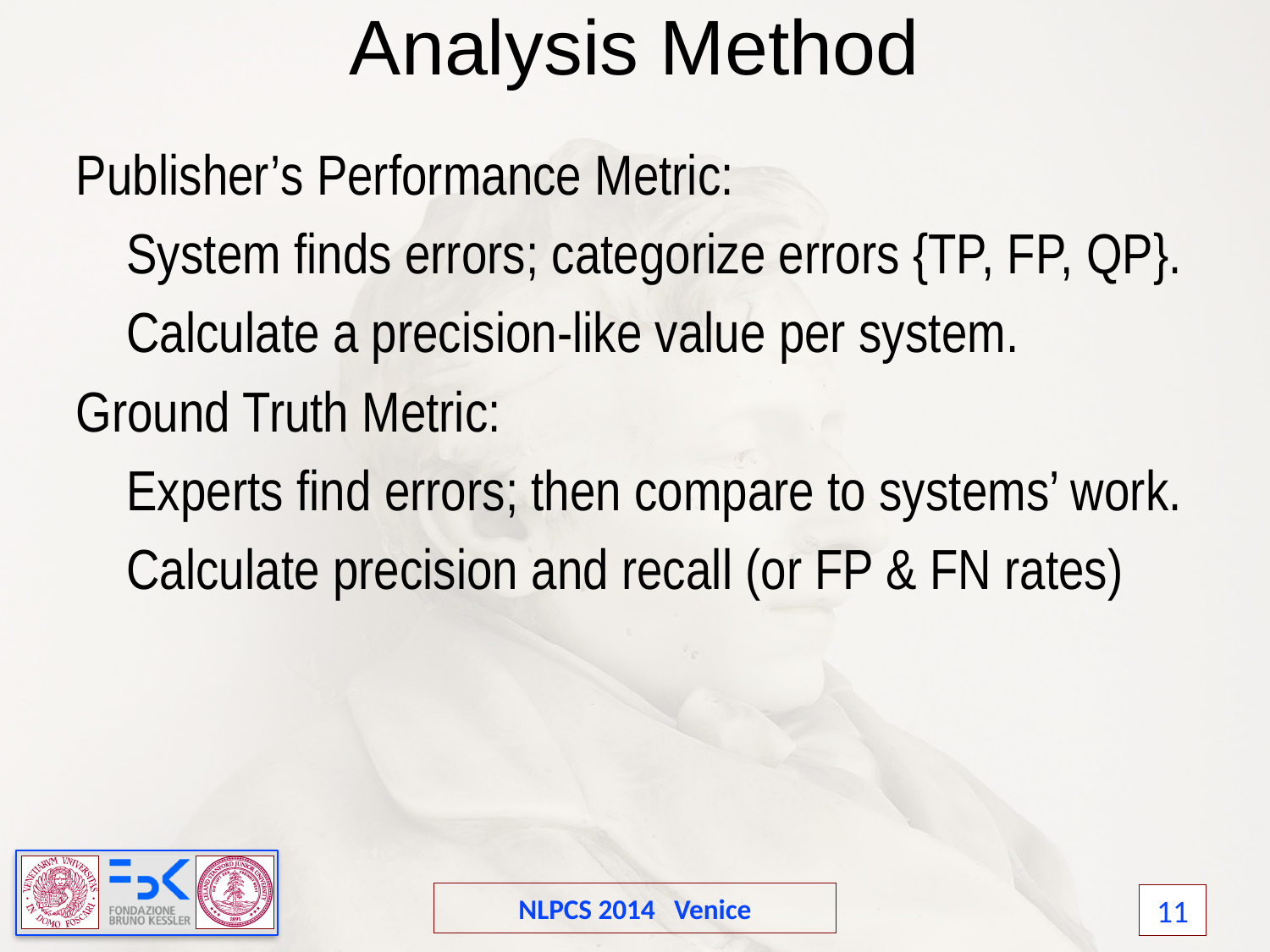

Analysis Method
Publisher’s Performance Metric:
	System finds errors; categorize errors {TP, FP, QP}.
	Calculate a precision-like value per system.
Ground Truth Metric:
	Experts find errors; then compare to systems’ work.
	Calculate precision and recall (or FP & FN rates)